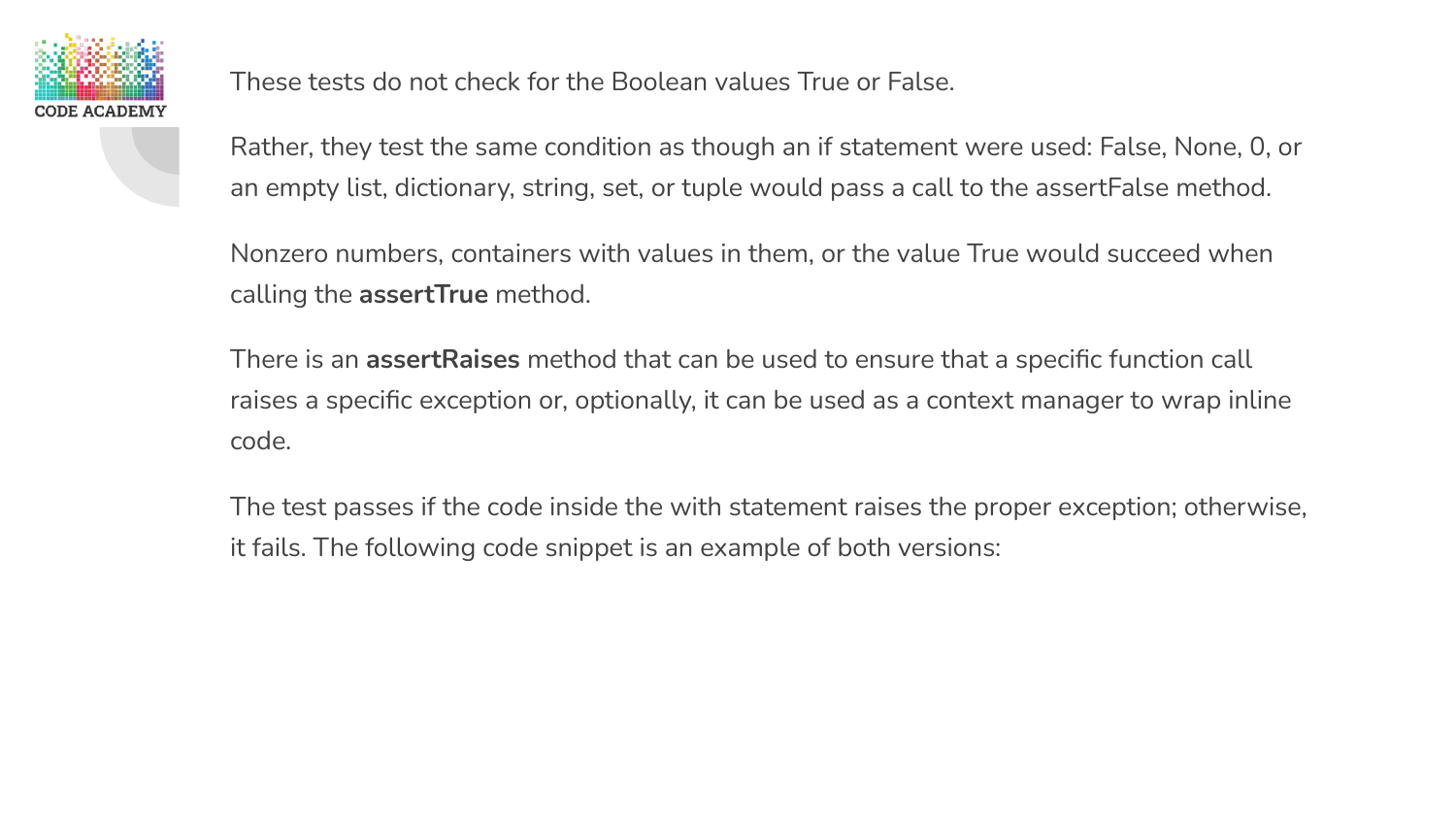

These tests do not check for the Boolean values True or False.
Rather, they test the same condition as though an if statement were used: False, None, 0, or an empty list, dictionary, string, set, or tuple would pass a call to the assertFalse method.
Nonzero numbers, containers with values in them, or the value True would succeed when calling the assertTrue method.
There is an assertRaises method that can be used to ensure that a specific function call raises a specific exception or, optionally, it can be used as a context manager to wrap inline code.
The test passes if the code inside the with statement raises the proper exception; otherwise, it fails. The following code snippet is an example of both versions: